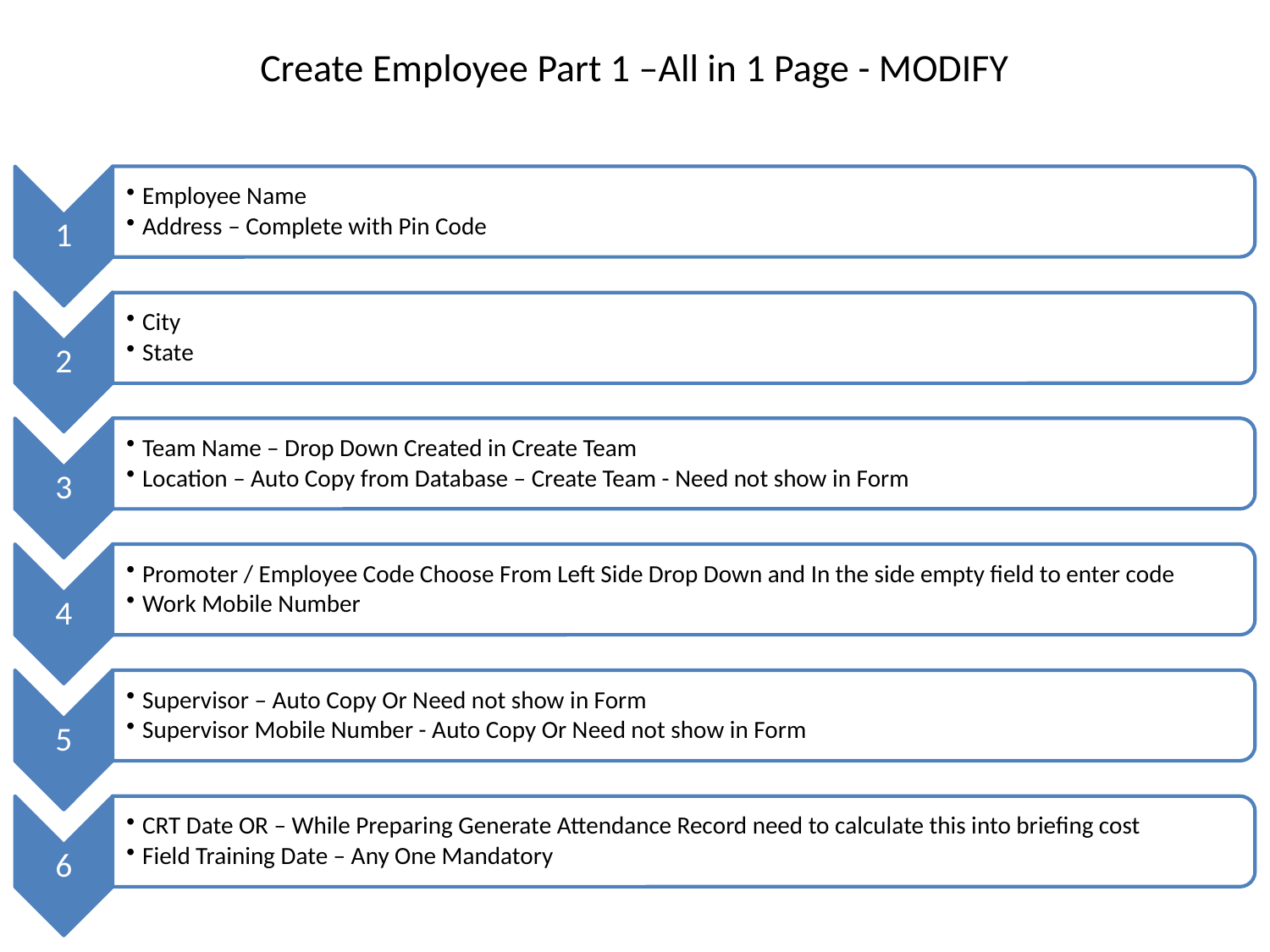

# Create Employee Part 1 –All in 1 Page - MODIFY
1
Employee Name
Address – Complete with Pin Code
2
City
State
3
Team Name – Drop Down Created in Create Team
Location – Auto Copy from Database – Create Team - Need not show in Form
4
Promoter / Employee Code Choose From Left Side Drop Down and In the side empty field to enter code
Work Mobile Number
5
Supervisor – Auto Copy Or Need not show in Form
Supervisor Mobile Number - Auto Copy Or Need not show in Form
6
CRT Date OR – While Preparing Generate Attendance Record need to calculate this into briefing cost
Field Training Date – Any One Mandatory